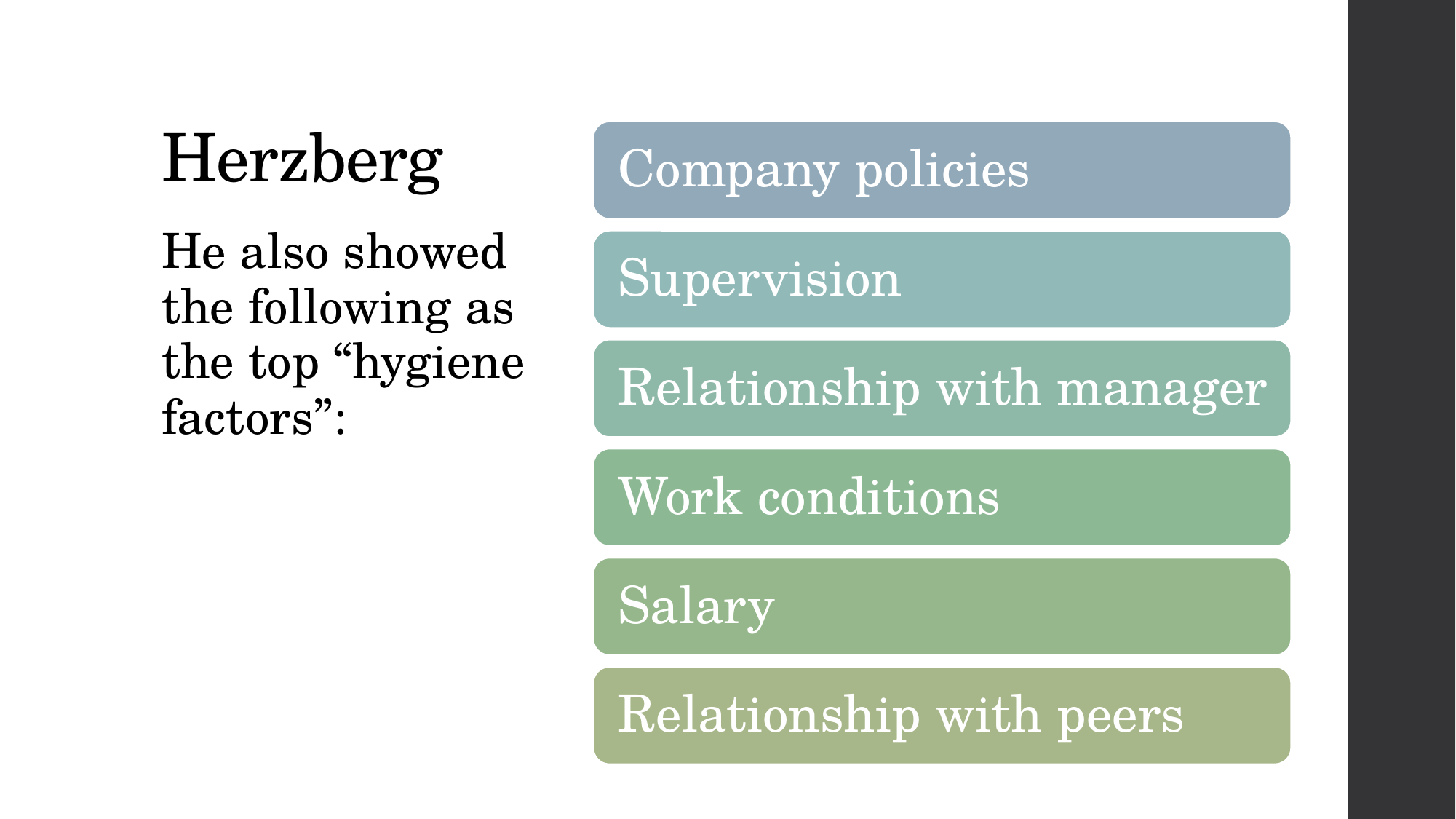

# Herzberg
Company policies
Supervision
Relationship with manager
Work conditions
Salary
Relationship with peers
He also showed the following as the top “hygiene factors”: